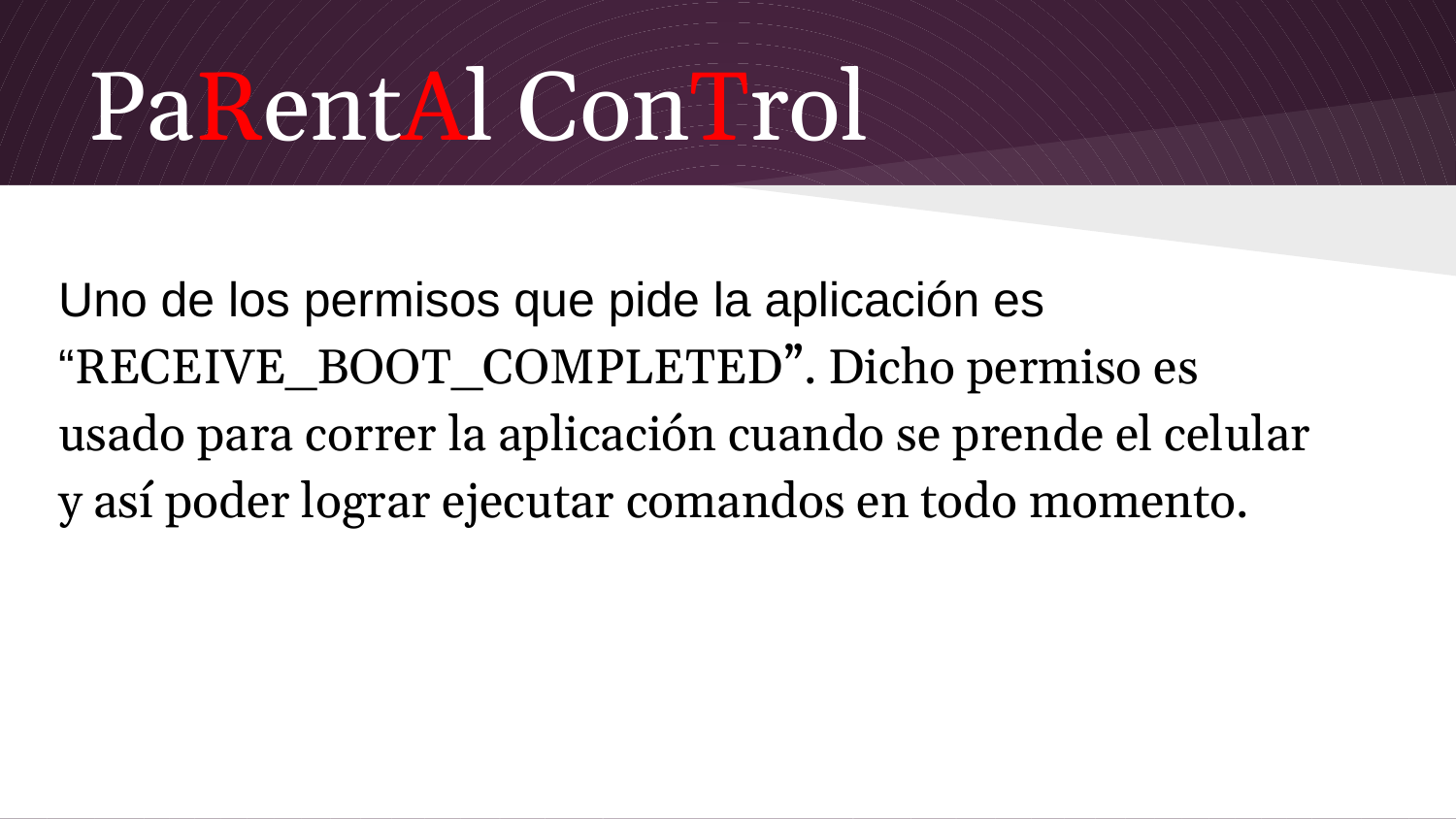

# PaRentAl ConTrol
Uno de los permisos que pide la aplicación es “RECEIVE_BOOT_COMPLETED”. Dicho permiso es usado para correr la aplicación cuando se prende el celular y así poder lograr ejecutar comandos en todo momento.